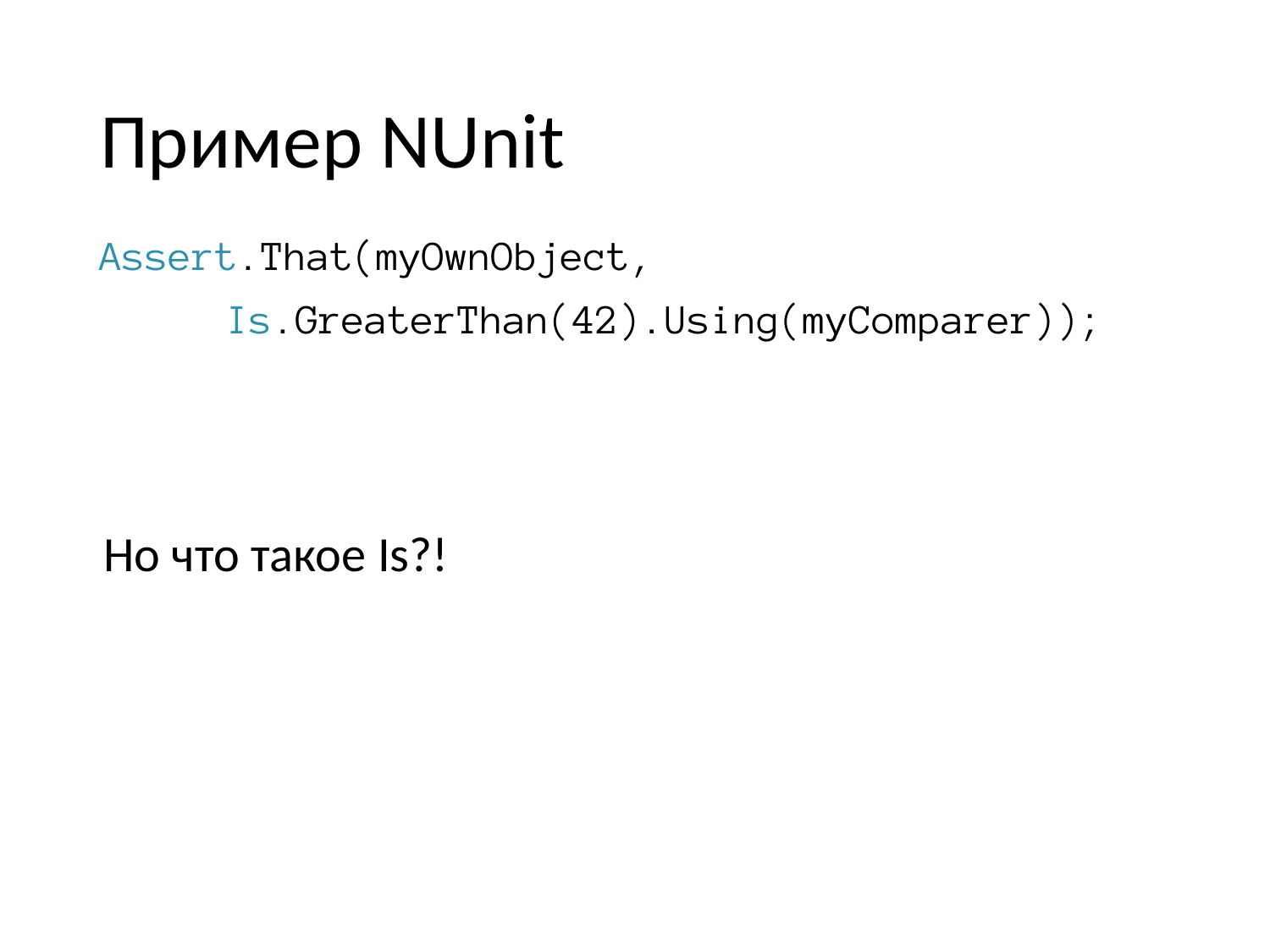

# Пример NUnit
Assert.That(myOwnObject,
	Is.GreaterThan(42).Using(myComparer));
Но что такое Is?!